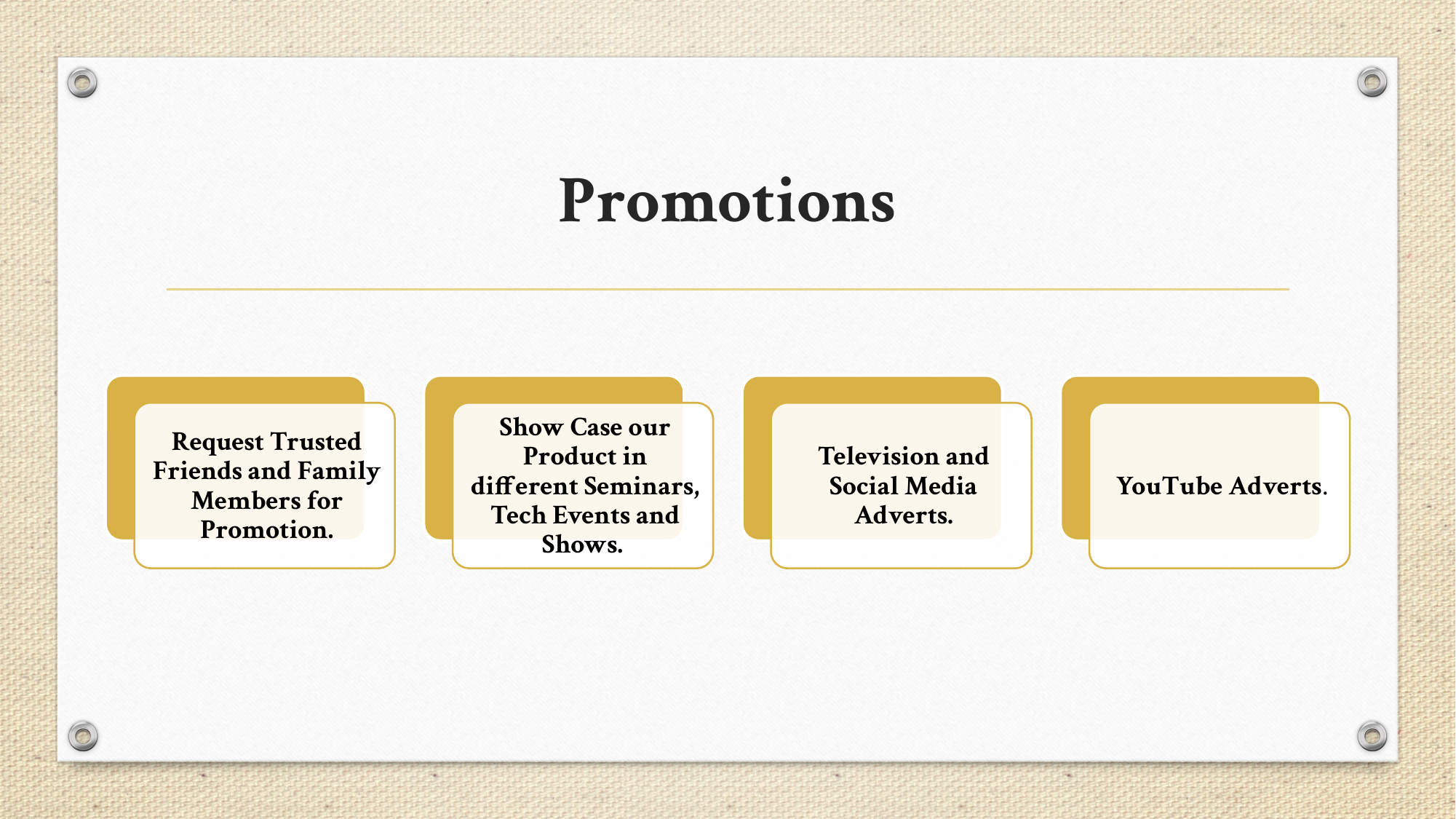

# Promotions
Request Trusted Friends and Family Members for Promotion.
Show Case our Product in different Seminars, Tech Events and Shows.
Television and Social Media Adverts.
YouTube Adverts.